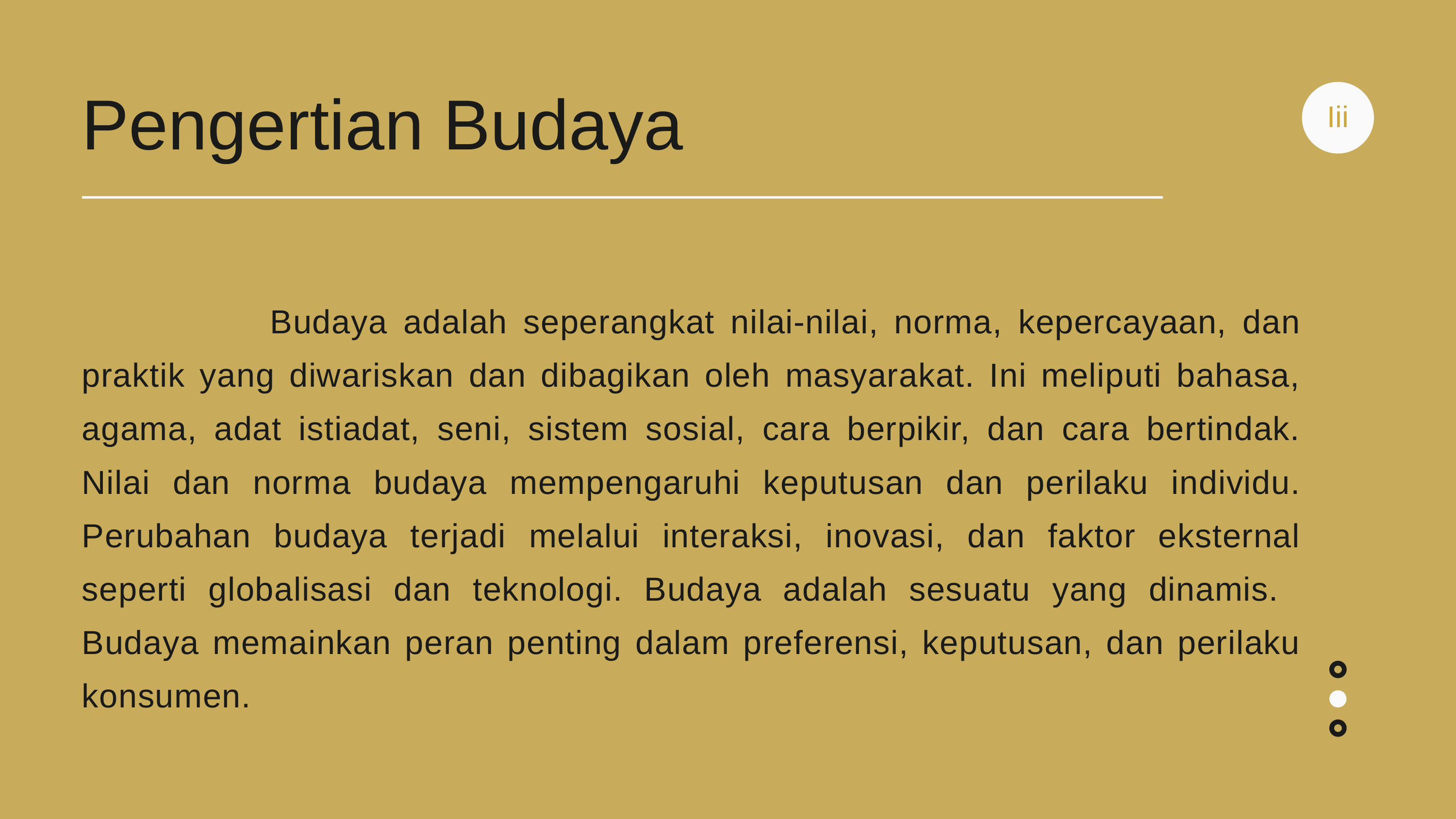

Iii
Pengertian Budaya

            Budaya adalah seperangkat nilai-nilai, norma, kepercayaan, dan praktik yang diwariskan dan dibagikan oleh masyarakat. Ini meliputi bahasa, agama, adat istiadat, seni, sistem sosial, cara berpikir, dan cara bertindak. Nilai dan norma budaya mempengaruhi keputusan dan perilaku individu. Perubahan budaya terjadi melalui interaksi, inovasi, dan faktor eksternal seperti globalisasi dan teknologi. Budaya adalah sesuatu yang dinamis.  Budaya memainkan peran penting dalam preferensi, keputusan, dan perilaku konsumen.